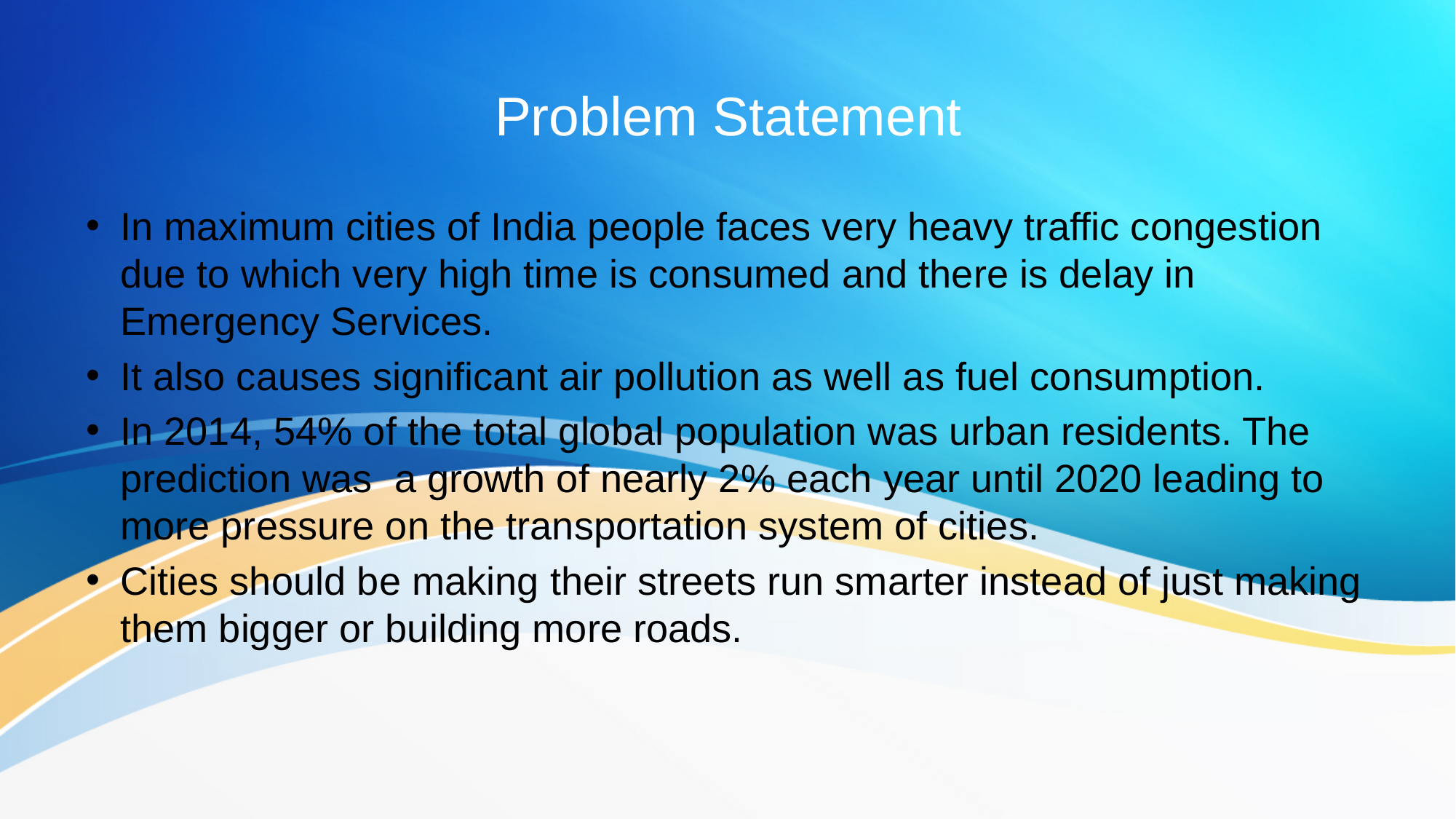

# Problem Statement
In maximum cities of India people faces very heavy traffic congestion due to which very high time is consumed and there is delay in Emergency Services.
It also causes significant air pollution as well as fuel consumption.
In 2014, 54% of the total global population was urban residents. The prediction was  a growth of nearly 2% each year until 2020 leading to more pressure on the transportation system of cities.
Cities should be making their streets run smarter instead of just making them bigger or building more roads.